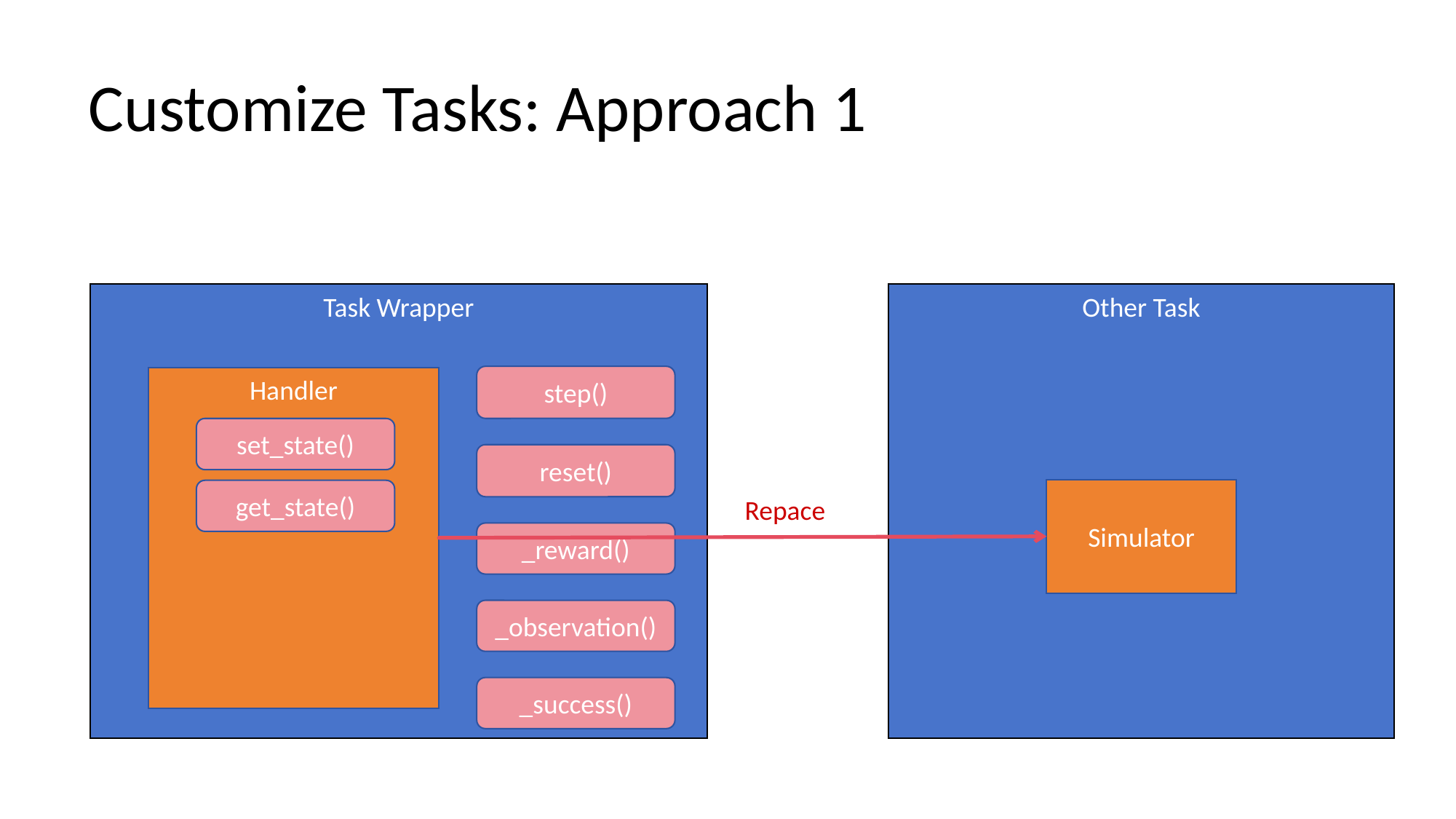

# Customize Tasks: Approach 1
Task Wrapper
Other Task
step()
Handler
set_state()
reset()
Simulator
get_state()
Repace
_reward()
_observation()
_success()